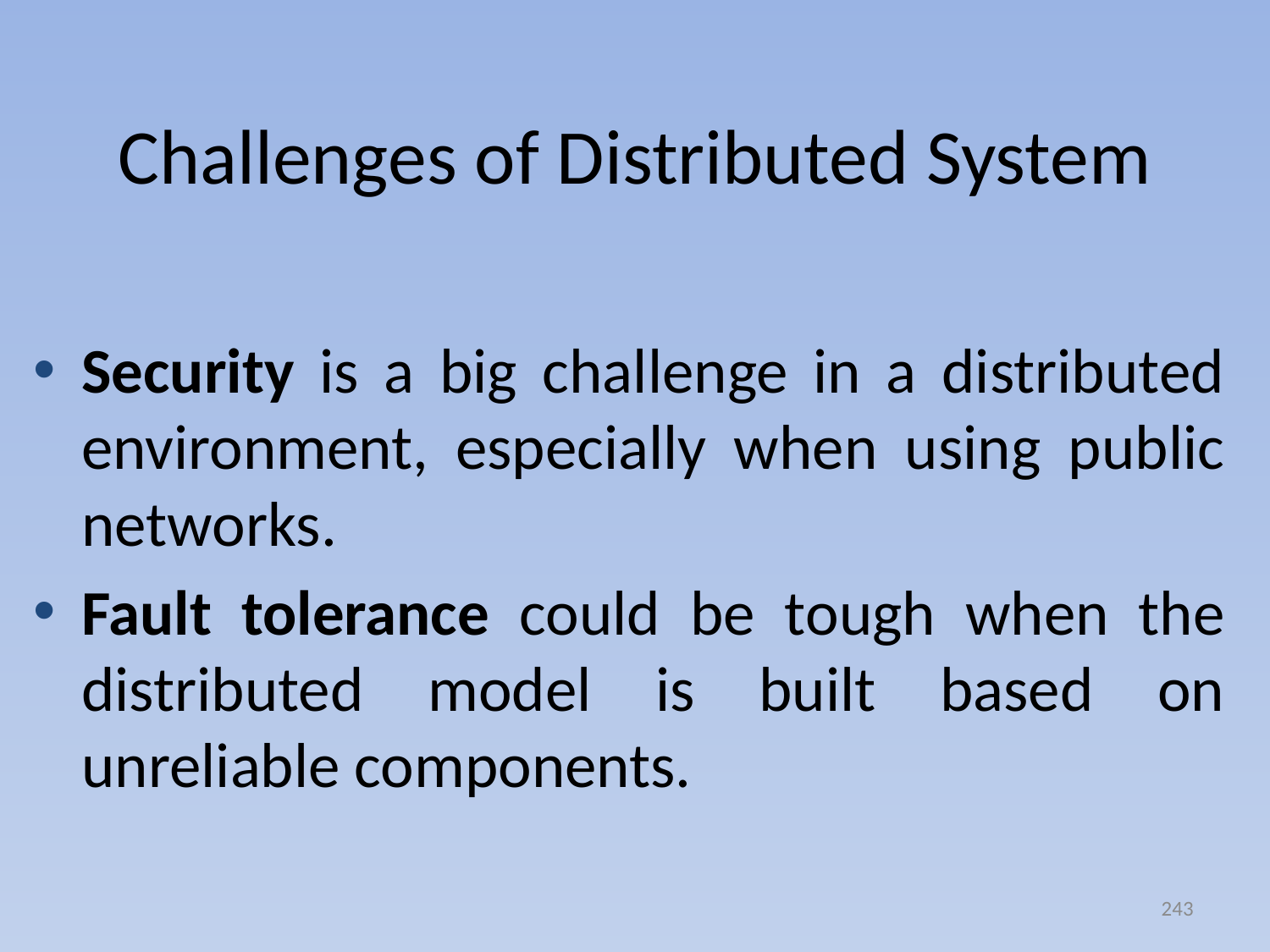

# Challenges of Distributed System
Security is a big challenge in a distributed environment, especially when using public networks.
Fault tolerance could be tough when the distributed model is built based on unreliable components.
243